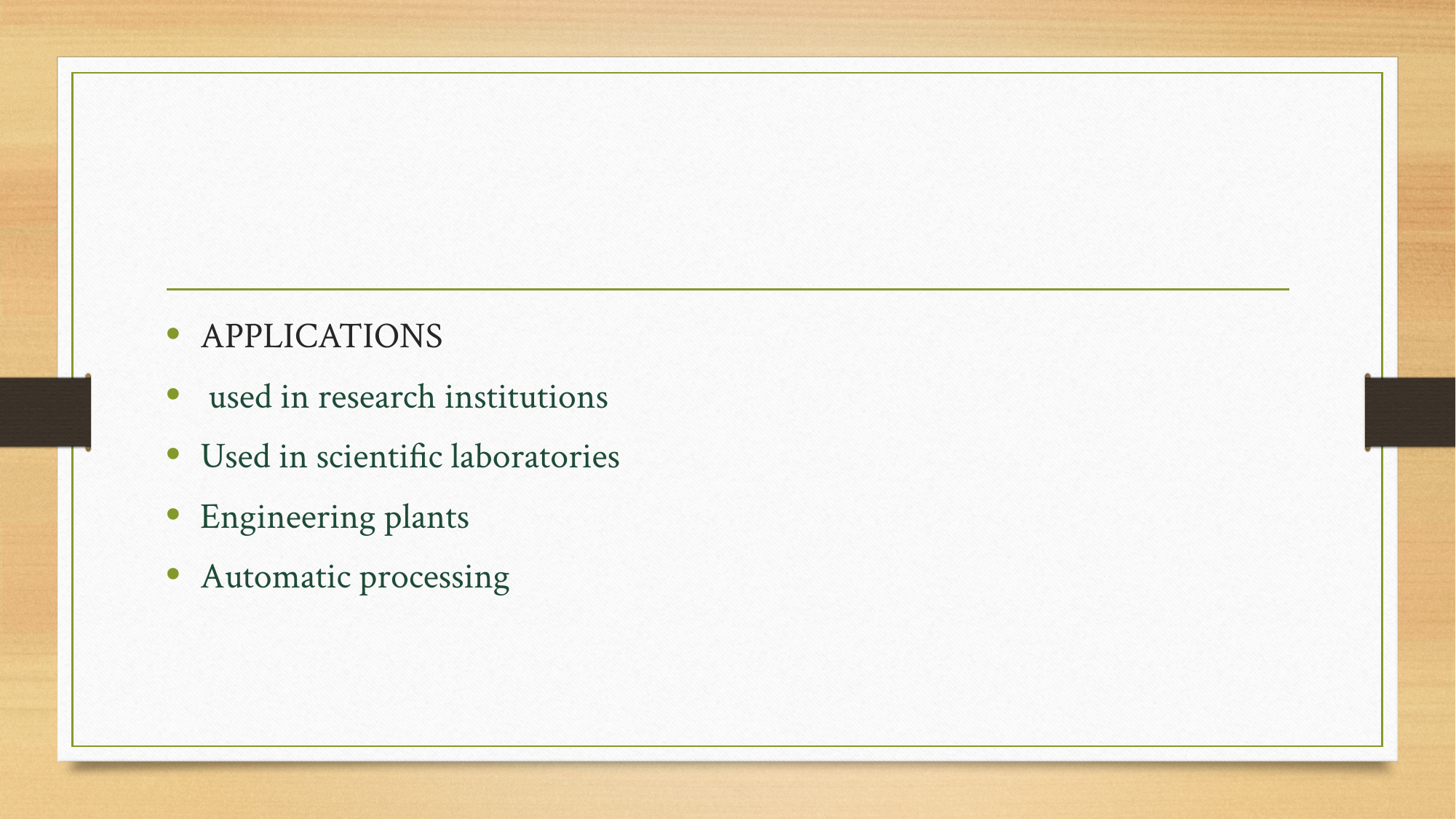

#
APPLICATIONS
 used in research institutions
Used in scientific laboratories
Engineering plants
Automatic processing